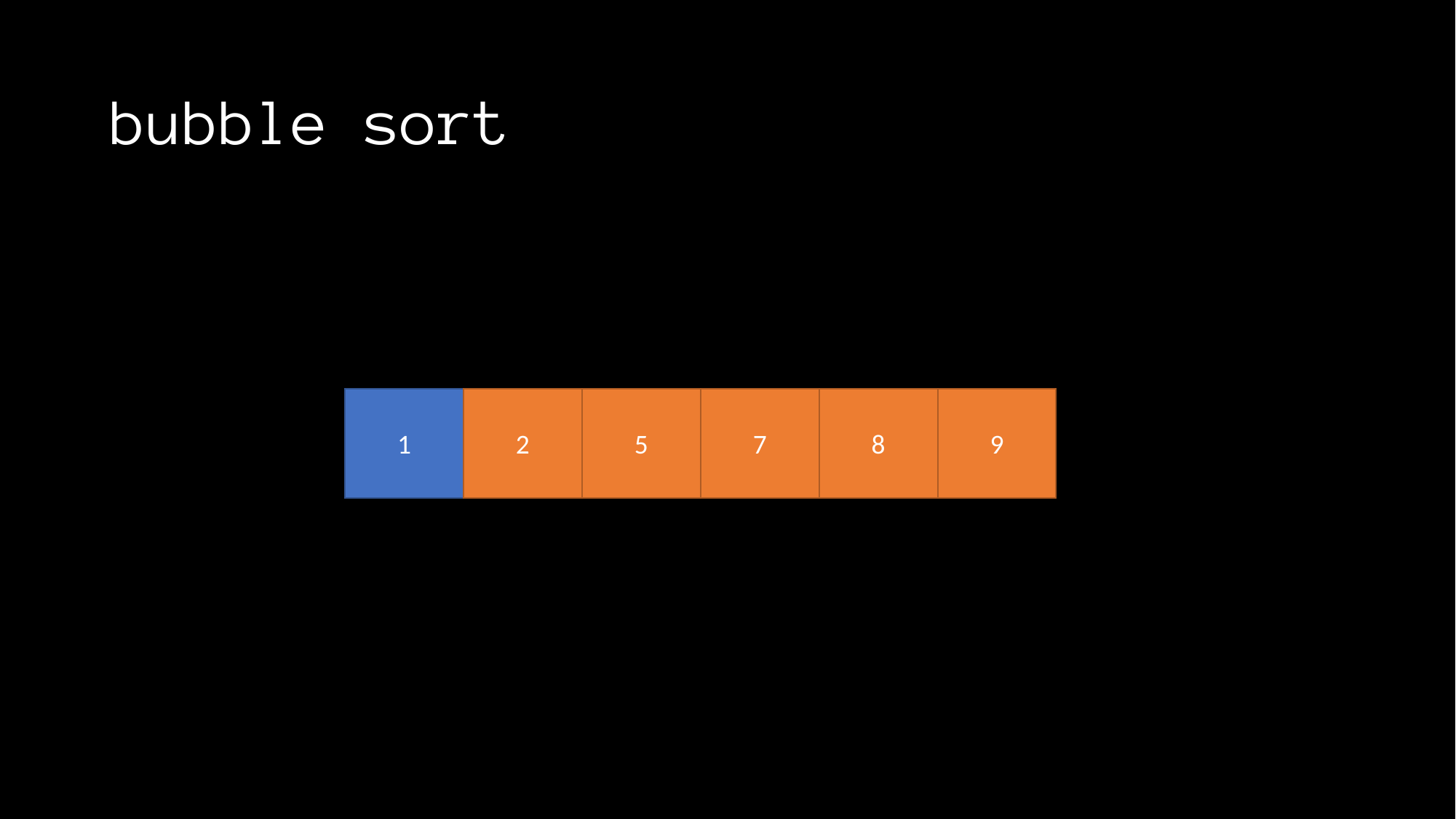

# bubble sort
1
2
5
7
8
9